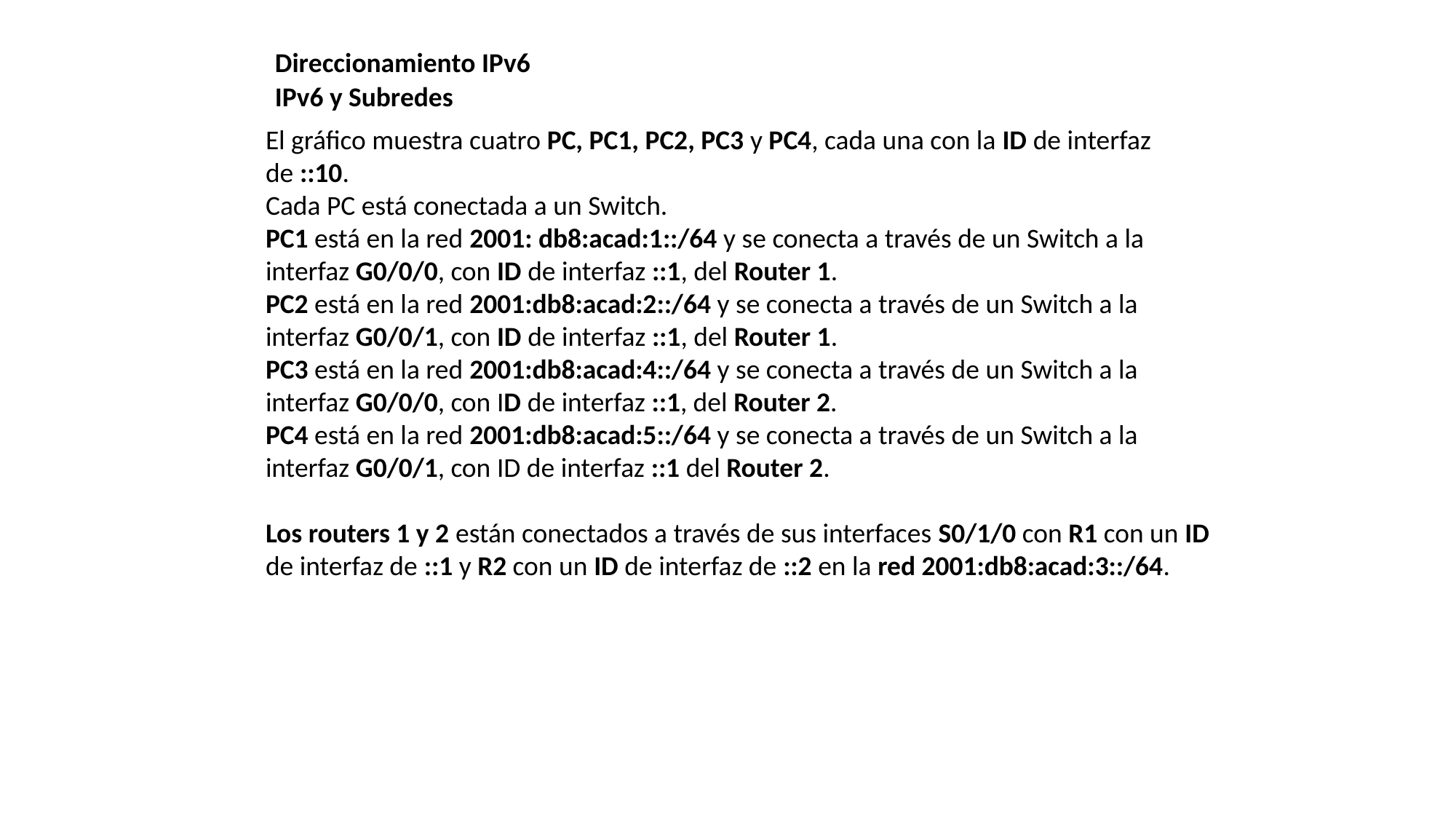

Direccionamiento IPv6
IPv6 y Subredes
El gráfico muestra cuatro PC, PC1, PC2, PC3 y PC4, cada una con la ID de interfaz de ::10.
Cada PC está conectada a un Switch.
PC1 está en la red 2001: db8:acad:1::/64 y se conecta a través de un Switch a la interfaz G0/0/0, con ID de interfaz ::1, del Router 1.
PC2 está en la red 2001:db8:acad:2::/64 y se conecta a través de un Switch a la interfaz G0/0/1, con ID de interfaz ::1, del Router 1.
PC3 está en la red 2001:db8:acad:4::/64 y se conecta a través de un Switch a la interfaz G0/0/0, con ID de interfaz ::1, del Router 2.
PC4 está en la red 2001:db8:acad:5::/64 y se conecta a través de un Switch a la interfaz G0/0/1, con ID de interfaz ::1 del Router 2.

Los routers 1 y 2 están conectados a través de sus interfaces S0/1/0 con R1 con un ID de interfaz de ::1 y R2 con un ID de interfaz de ::2 en la red 2001:db8:acad:3::/64.